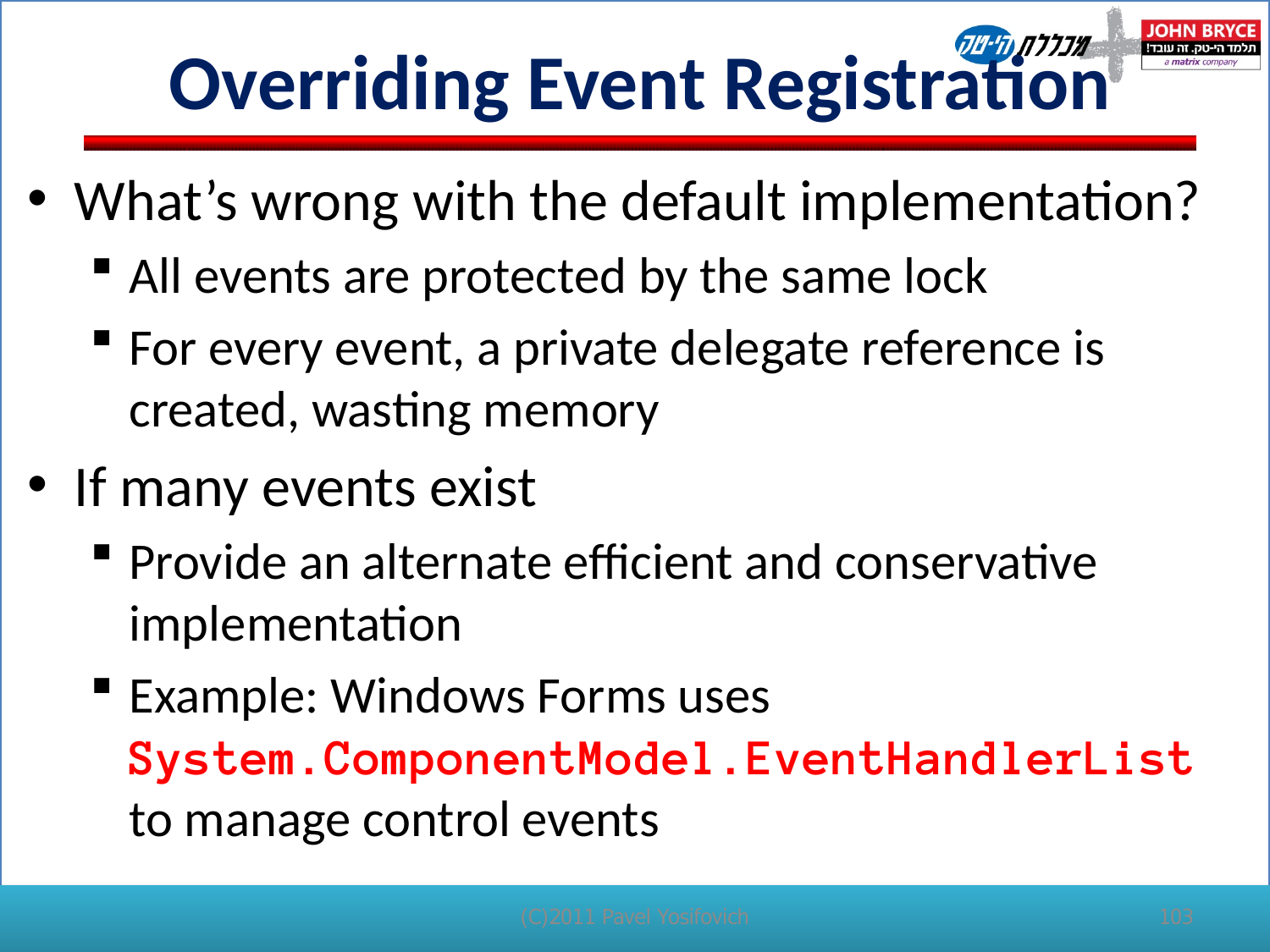

# Overriding Event Registration
What’s wrong with the default implementation?
All events are protected by the same lock
For every event, a private delegate reference is created, wasting memory
If many events exist
Provide an alternate efficient and conservative implementation
Example: Windows Forms uses System.ComponentModel.EventHandlerList to manage control events
(C)2011 Pavel Yosifovich
103